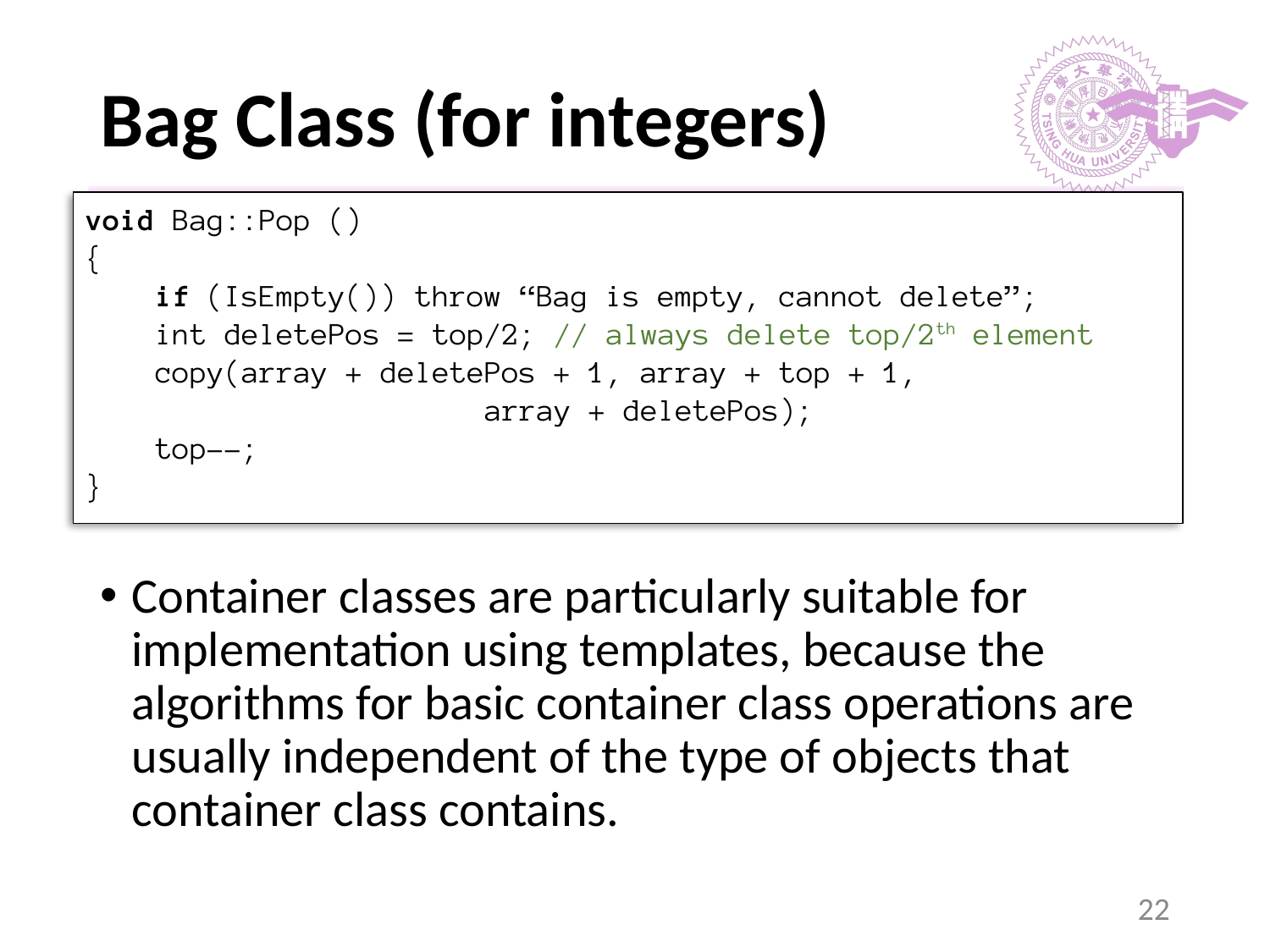

# Bag Class (for integers)
void Bag::Pop ()
{
    if (IsEmpty()) throw “Bag is empty, cannot delete”;
    int deletePos = top/2; // always delete top/2th element
    copy(array + deletePos + 1, array + top + 1,
                       array + deletePos);
    top--;
}
Container classes are particularly suitable for implementation using templates, because the algorithms for basic container class operations are usually independent of the type of objects that container class contains.
22